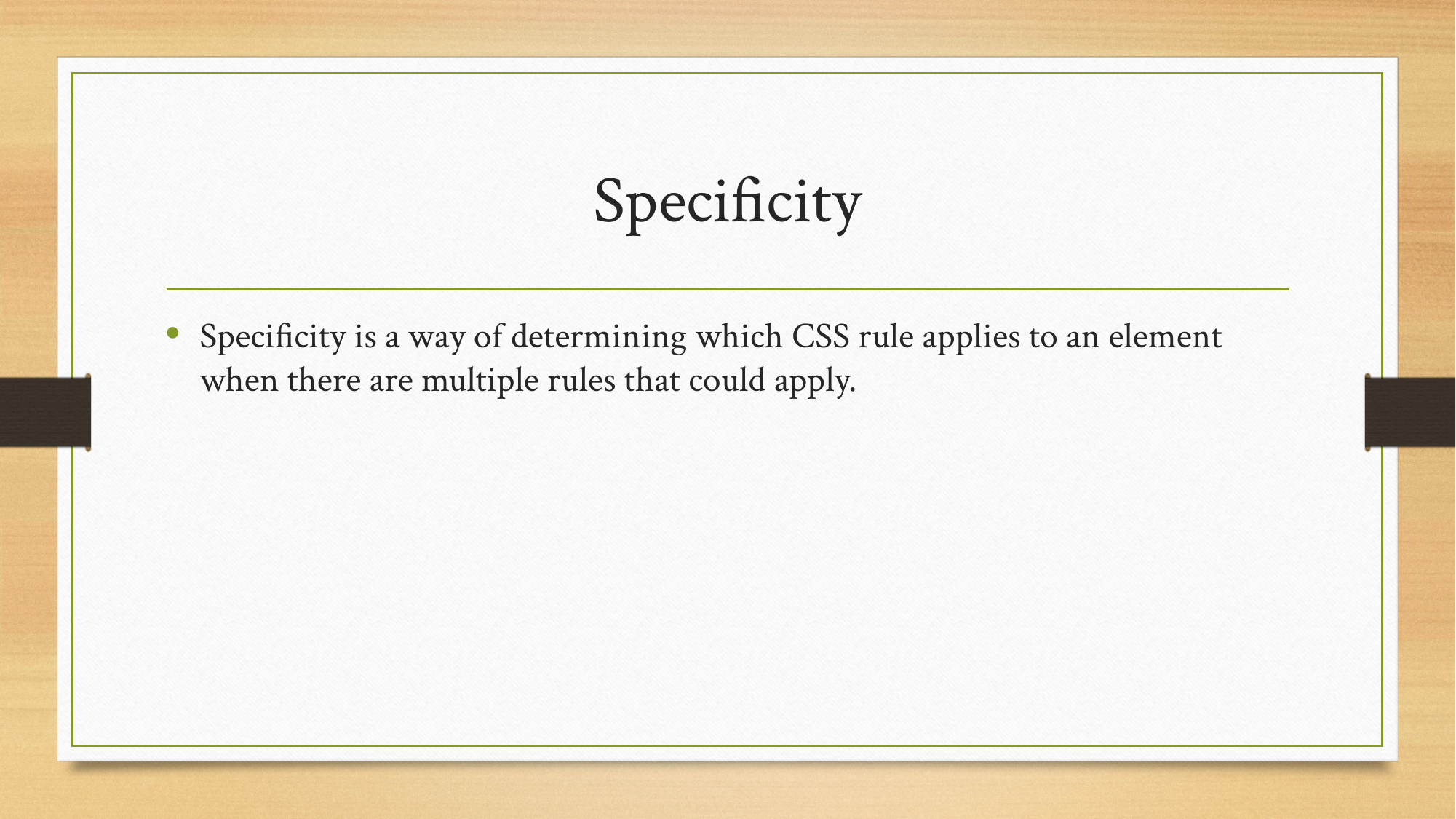

# Specificity
Specificity is a way of determining which CSS rule applies to an element when there are multiple rules that could apply.